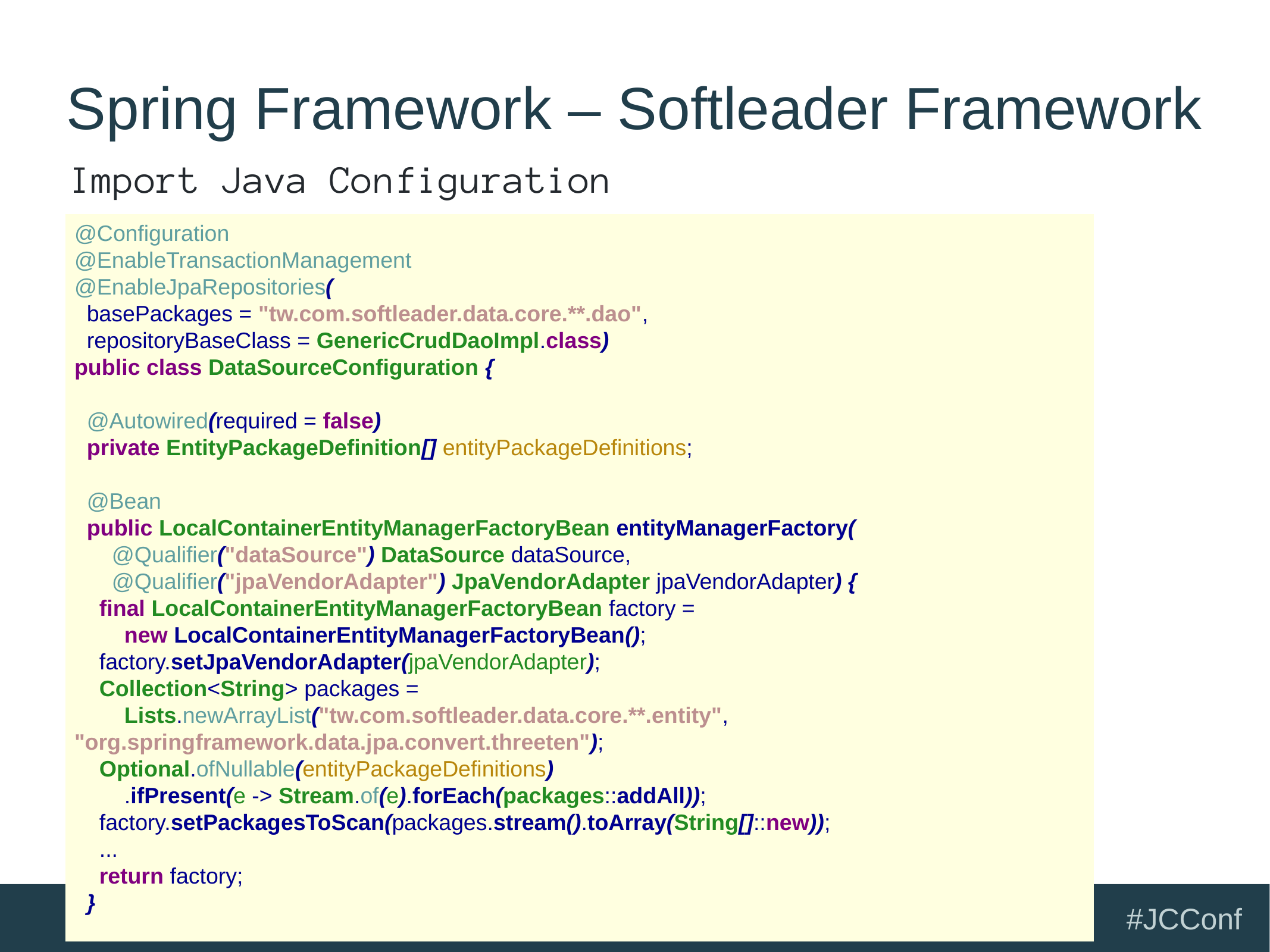

# Spring Framework – Softleader Framework

Import Java Configuration

@Configuration
@EnableTransactionManagement
@EnableJpaRepositories(
  basePackages = "tw.com.softleader.data.core.**.dao",
  repositoryBaseClass = GenericCrudDaoImpl.class)
public class DataSourceConfiguration {
  @Autowired(required = false)
  private EntityPackageDefinition[] entityPackageDefinitions;
  @Bean
  public LocalContainerEntityManagerFactoryBean entityManagerFactory(
      @Qualifier("dataSource") DataSource dataSource,
      @Qualifier("jpaVendorAdapter") JpaVendorAdapter jpaVendorAdapter) {
    final LocalContainerEntityManagerFactoryBean factory =
        new LocalContainerEntityManagerFactoryBean();
    factory.setJpaVendorAdapter(jpaVendorAdapter);
    Collection<String> packages =
        Lists.newArrayList("tw.com.softleader.data.core.**.entity", "org.springframework.data.jpa.convert.threeten");
    Optional.ofNullable(entityPackageDefinitions)
        .ifPresent(e -> Stream.of(e).forEach(packages::addAll));
    factory.setPackagesToScan(packages.stream().toArray(String[]::new));
    ...
    return factory;
  }